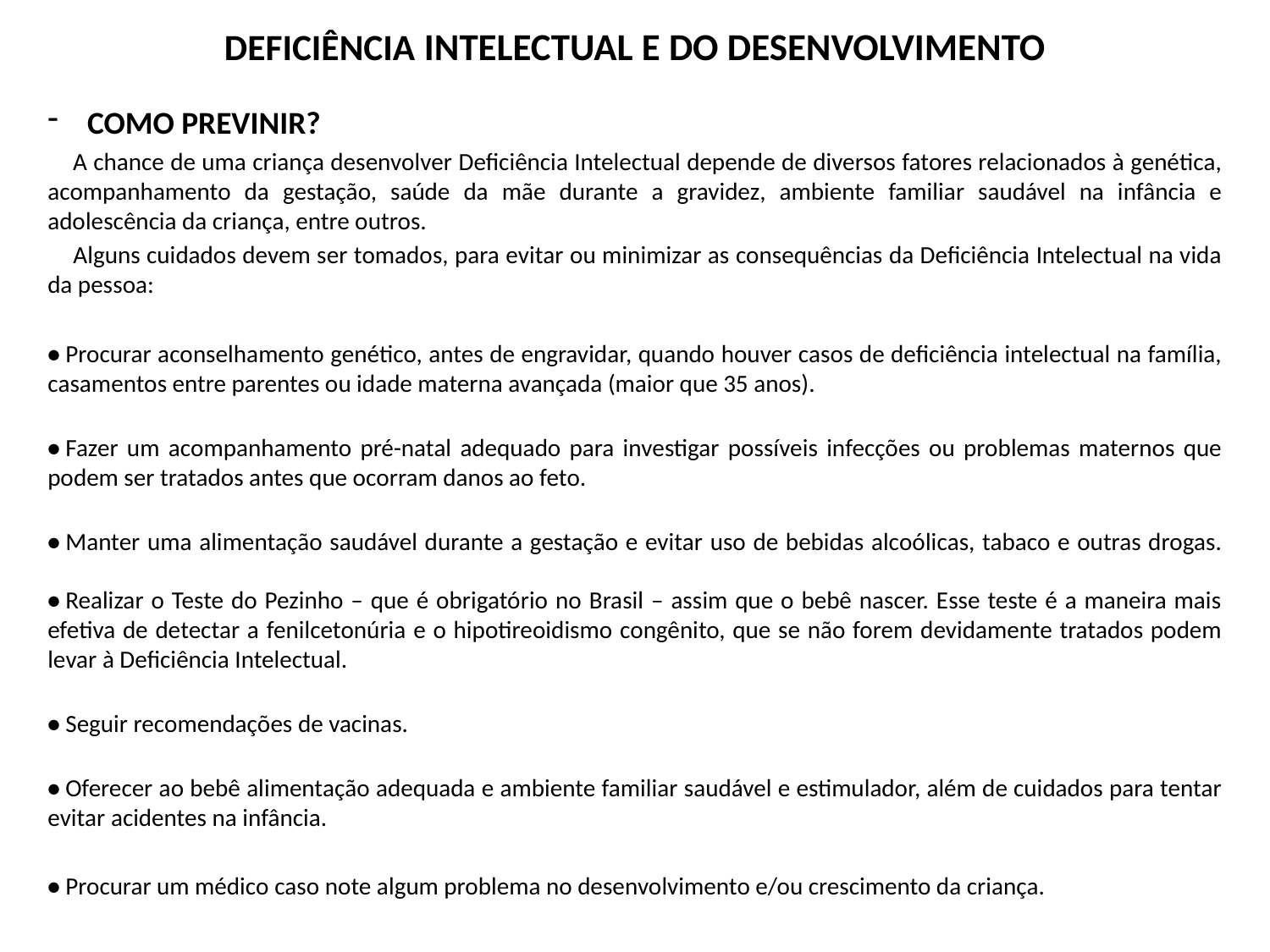

DEFICIÊNCIA INTELECTUAL E DO DESENVOLVIMENTO
COMO PREVINIR?
    A chance de uma criança desenvolver Deficiência Intelectual depende de diversos fatores relacionados à genética, acompanhamento da gestação, saúde da mãe durante a gravidez, ambiente familiar saudável na infância e adolescência da criança, entre outros.
    Alguns cuidados devem ser tomados, para evitar ou minimizar as consequências da Deficiência Intelectual na vida da pessoa:

• Procurar aconselhamento genético, antes de engravidar, quando houver casos de deficiência intelectual na família, casamentos entre parentes ou idade materna avançada (maior que 35 anos).
• Fazer um acompanhamento pré-natal adequado para investigar possíveis infecções ou problemas maternos que podem ser tratados antes que ocorram danos ao feto.
• Manter uma alimentação saudável durante a gestação e evitar uso de bebidas alcoólicas, tabaco e outras drogas.
• Realizar o Teste do Pezinho – que é obrigatório no Brasil – assim que o bebê nascer. Esse teste é a maneira mais efetiva de detectar a fenilcetonúria e o hipotireoidismo congênito, que se não forem devidamente tratados podem levar à Deficiência Intelectual.
• Seguir recomendações de vacinas.
• Oferecer ao bebê alimentação adequada e ambiente familiar saudável e estimulador, além de cuidados para tentar evitar acidentes na infância.

• Procurar um médico caso note algum problema no desenvolvimento e/ou crescimento da criança.